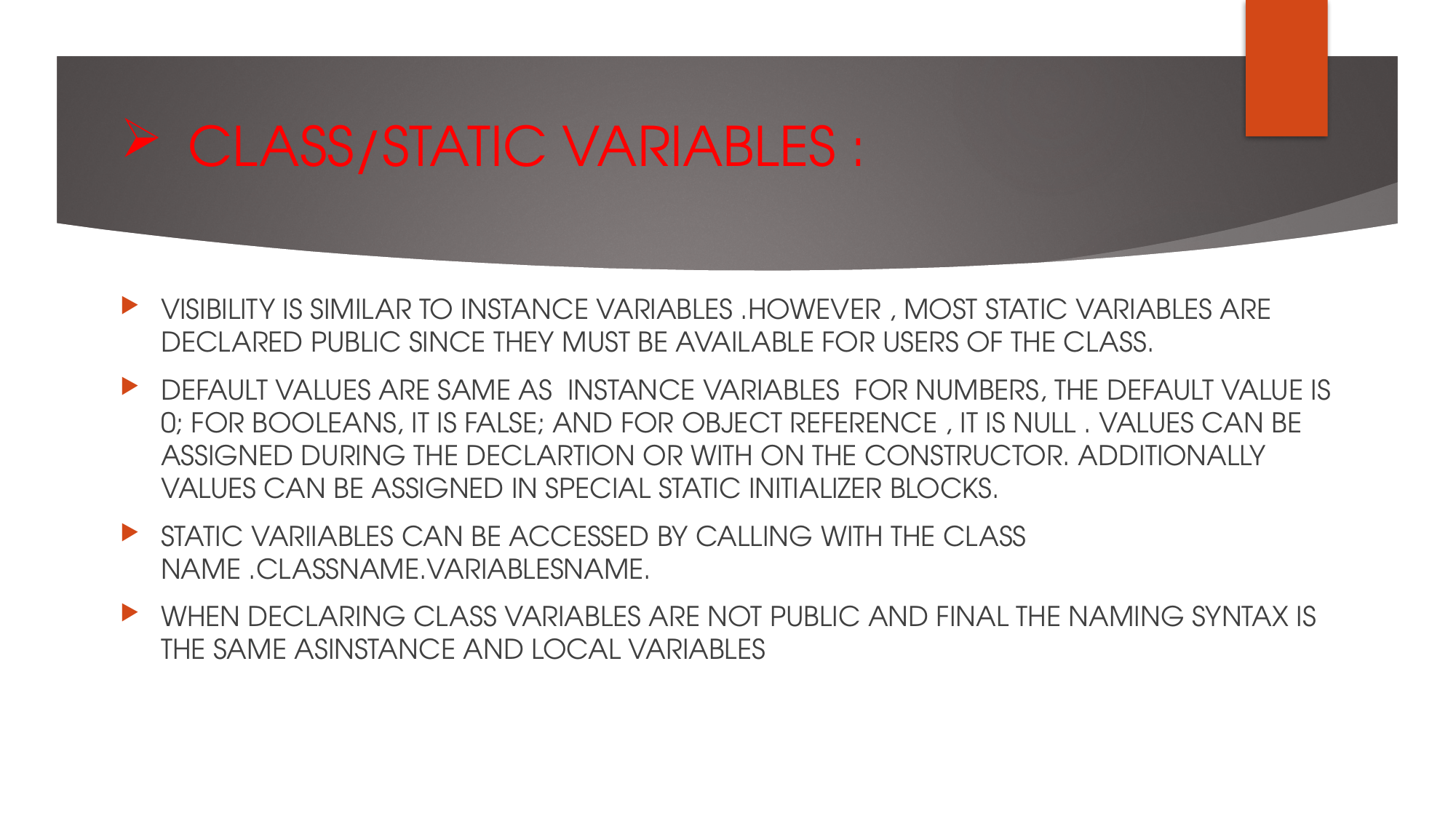

# CLASS/STATIC VARIABLES :
VISIBILITY IS SIMILAR TO INSTANCE VARIABLES .HOWEVER , MOST STATIC VARIABLES ARE DECLARED PUBLIC SINCE THEY MUST BE AVAILABLE FOR USERS OF THE CLASS.
DEFAULT VALUES ARE SAME AS  INSTANCE VARIABLES  FOR NUMBERS, THE DEFAULT VALUE IS 0; FOR BOOLEANS, IT IS FALSE; AND FOR OBJECT REFERENCE , IT IS NULL . VALUES CAN BE ASSIGNED DURING THE DECLARTION OR WITH ON THE CONSTRUCTOR. ADDITIONALLY VALUES CAN BE ASSIGNED IN SPECIAL STATIC INITIALIZER BLOCKS.
STATIC VARIIABLES CAN BE ACCESSED BY CALLING WITH THE CLASS NAME .CLASSNAME.VARIABLESNAME.
WHEN DECLARING CLASS VARIABLES ARE NOT PUBLIC AND FINAL THE NAMING SYNTAX IS THE SAME ASINSTANCE AND LOCAL VARIABLES